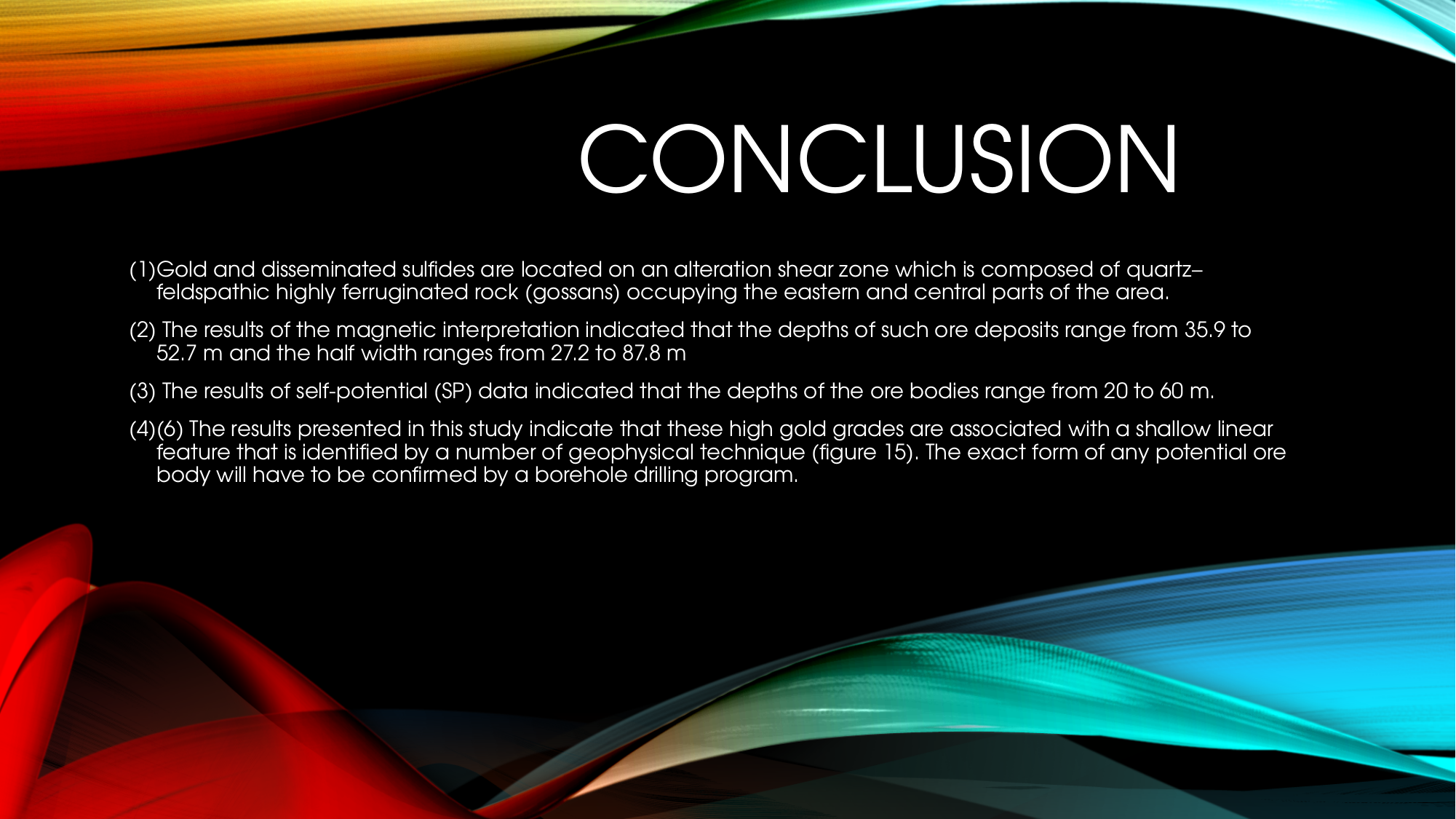

# conclusion
Gold and disseminated sulfides are located on an alteration shear zone which is composed of quartz–feldspathic highly ferruginated rock (gossans) occupying the eastern and central parts of the area.
 The results of the magnetic interpretation indicated that the depths of such ore deposits range from 35.9 to 52.7 m and the half width ranges from 27.2 to 87.8 m
 The results of self-potential (SP) data indicated that the depths of the ore bodies range from 20 to 60 m.
(6) The results presented in this study indicate that these high gold grades are associated with a shallow linear feature that is identified by a number of geophysical technique (figure 15). The exact form of any potential ore body will have to be confirmed by a borehole drilling program.